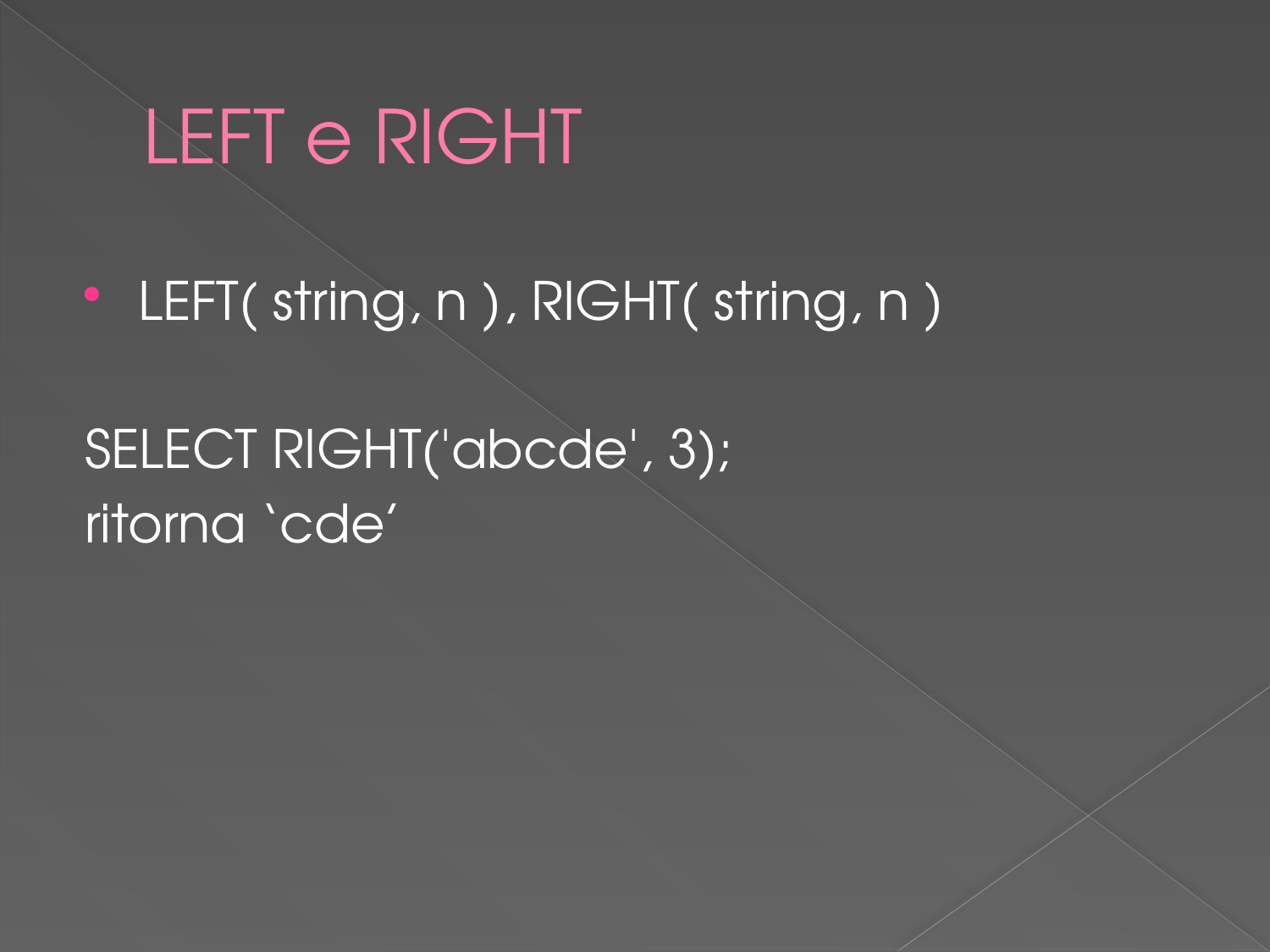

# LEFT e RIGHT
LEFT( string, n ), RIGHT( string, n )

SELECT RIGHT('abcde', 3);
ritorna ‘cde’